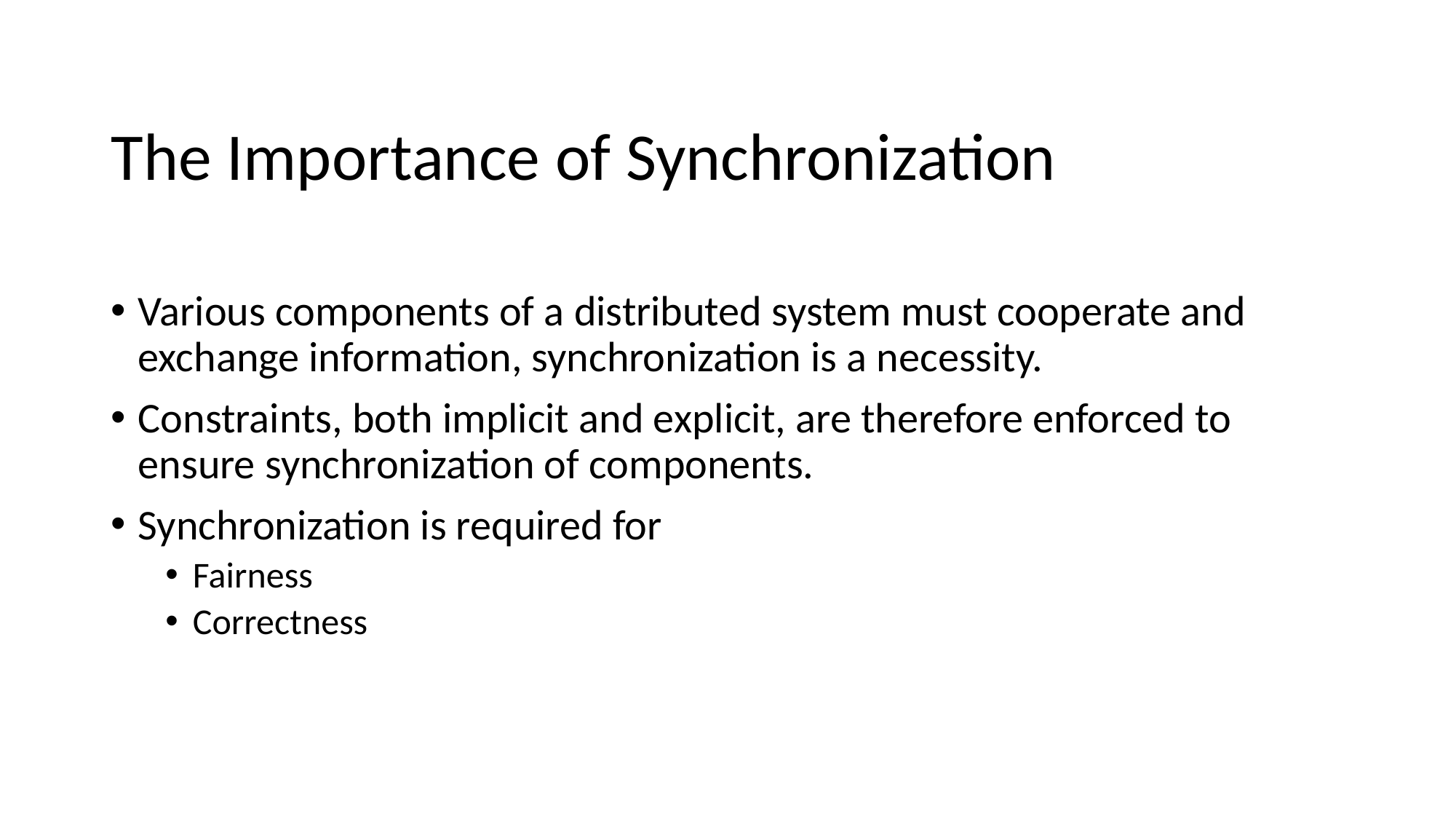

# The Importance of Synchronization

Various components of a distributed system must cooperate and exchange information, synchronization is a necessity.
Constraints, both implicit and explicit, are therefore enforced to ensure synchronization of components.
Synchronization is required for
Fairness
Correctness